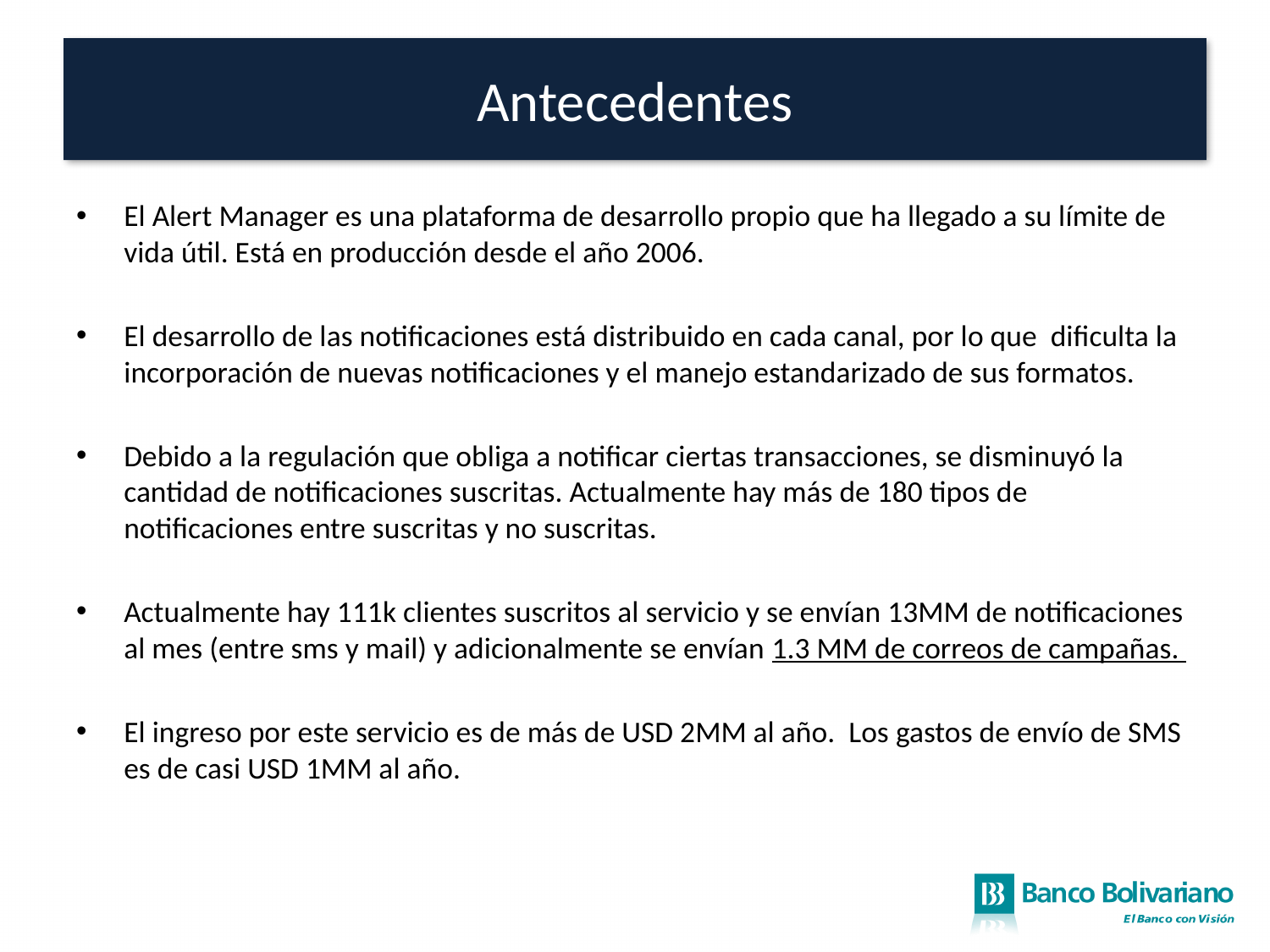

# Antecedentes
El Alert Manager es una plataforma de desarrollo propio que ha llegado a su límite de vida útil. Está en producción desde el año 2006.

El desarrollo de las notificaciones está distribuido en cada canal, por lo que  dificulta la incorporación de nuevas notificaciones y el manejo estandarizado de sus formatos.

Debido a la regulación que obliga a notificar ciertas transacciones, se disminuyó la cantidad de notificaciones suscritas. Actualmente hay más de 180 tipos de notificaciones entre suscritas y no suscritas.

Actualmente hay 111k clientes suscritos al servicio y se envían 13MM de notificaciones al mes (entre sms y mail) y adicionalmente se envían 1.3 MM de correos de campañas.

El ingreso por este servicio es de más de USD 2MM al año.  Los gastos de envío de SMS es de casi USD 1MM al año.